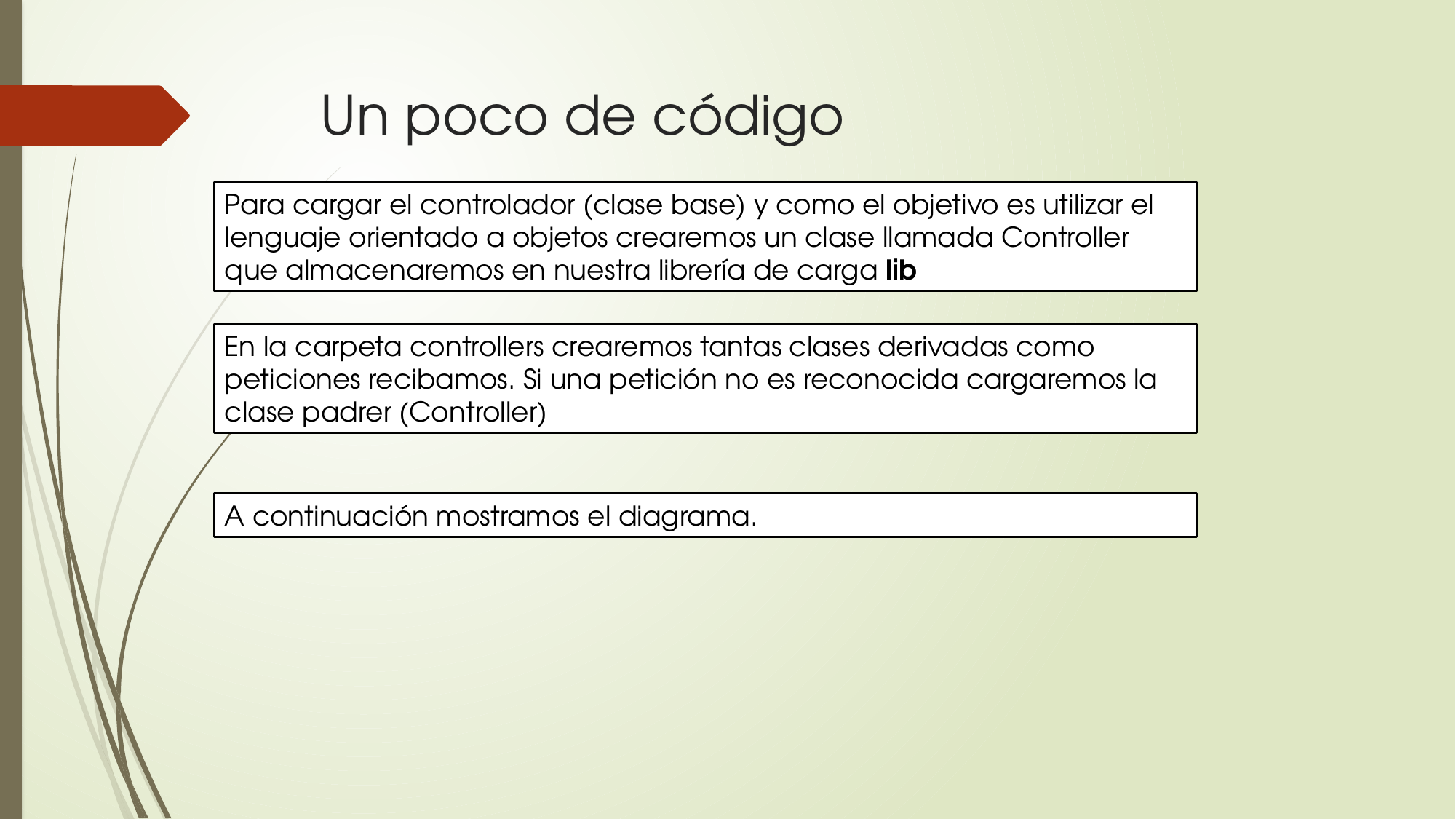

# Un poco de código
Para cargar el controlador (clase base) y como el objetivo es utilizar el lenguaje orientado a objetos crearemos un clase llamada Controller que almacenaremos en nuestra librería de carga lib
En la carpeta controllers crearemos tantas clases derivadas como peticiones recibamos. Si una petición no es reconocida cargaremos la clase padrer (Controller)
A continuación mostramos el diagrama.